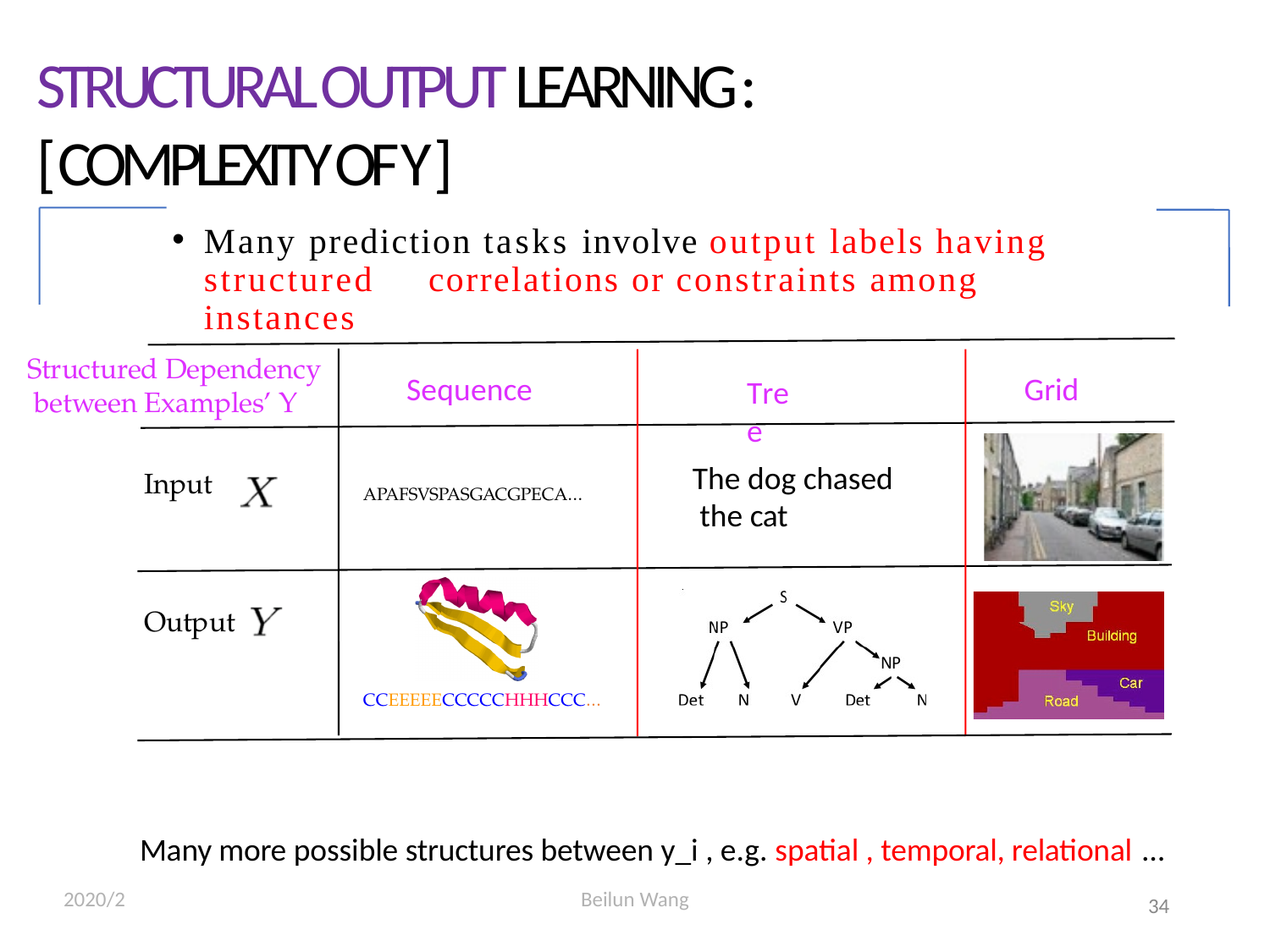

STRUCTURAL OUTPUT LEARNING :
[ COMPLEXITY OF Y ]
Many prediction tasks involve output labels having  structured	correlations or constraints among instances

Structured Dependency  between Examples’ Y

Sequence
Grid
Tree

The dog chased  the cat
Input

APAFSVSPASGACGPECA…

Output

CCEEEEECCCCCHHHCCC…

Many more possible structures between y_i , e.g. spatial , temporal, relational …
2020/2
Beilun Wang
34